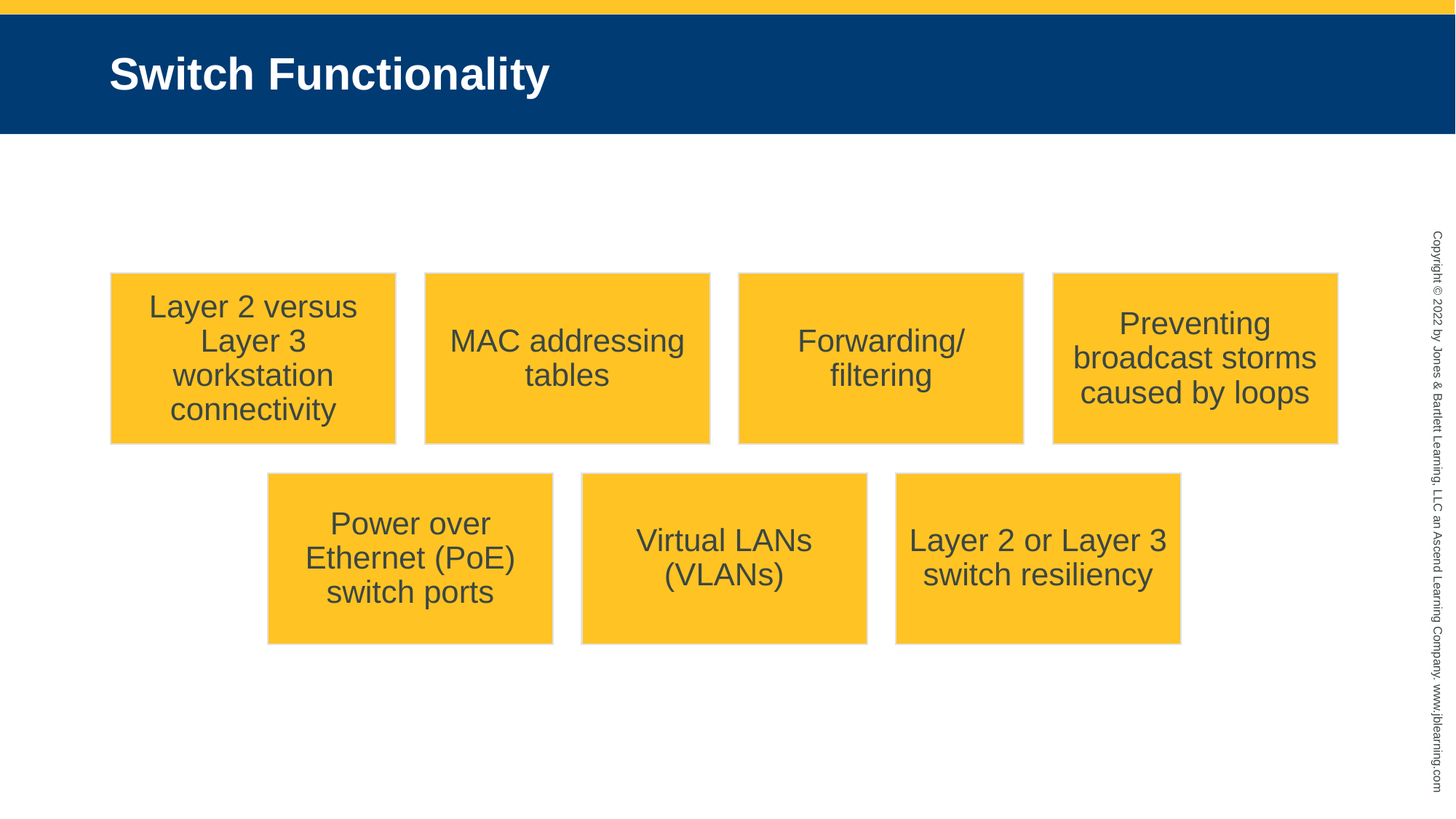

# Switch Functionality
Layer 2 versus Layer 3 workstation connectivity
MAC addressing tables
Forwarding/
filtering
Preventing broadcast storms caused by loops
Power over Ethernet (PoE) switch ports
Virtual LANs (VLANs)
Layer 2 or Layer 3 switch resiliency